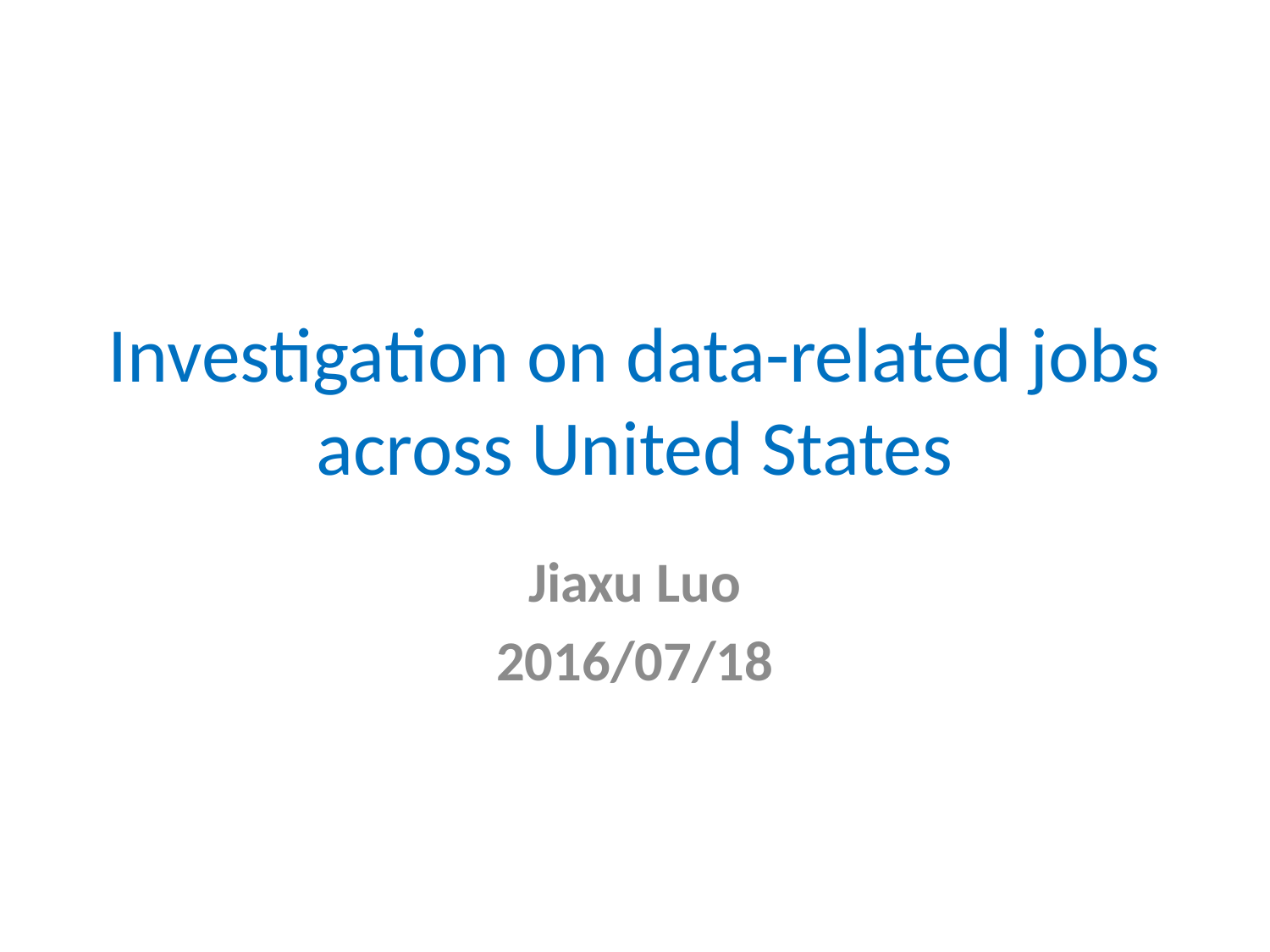

# Investigation on data-related jobs across United States
Jiaxu Luo
2016/07/18